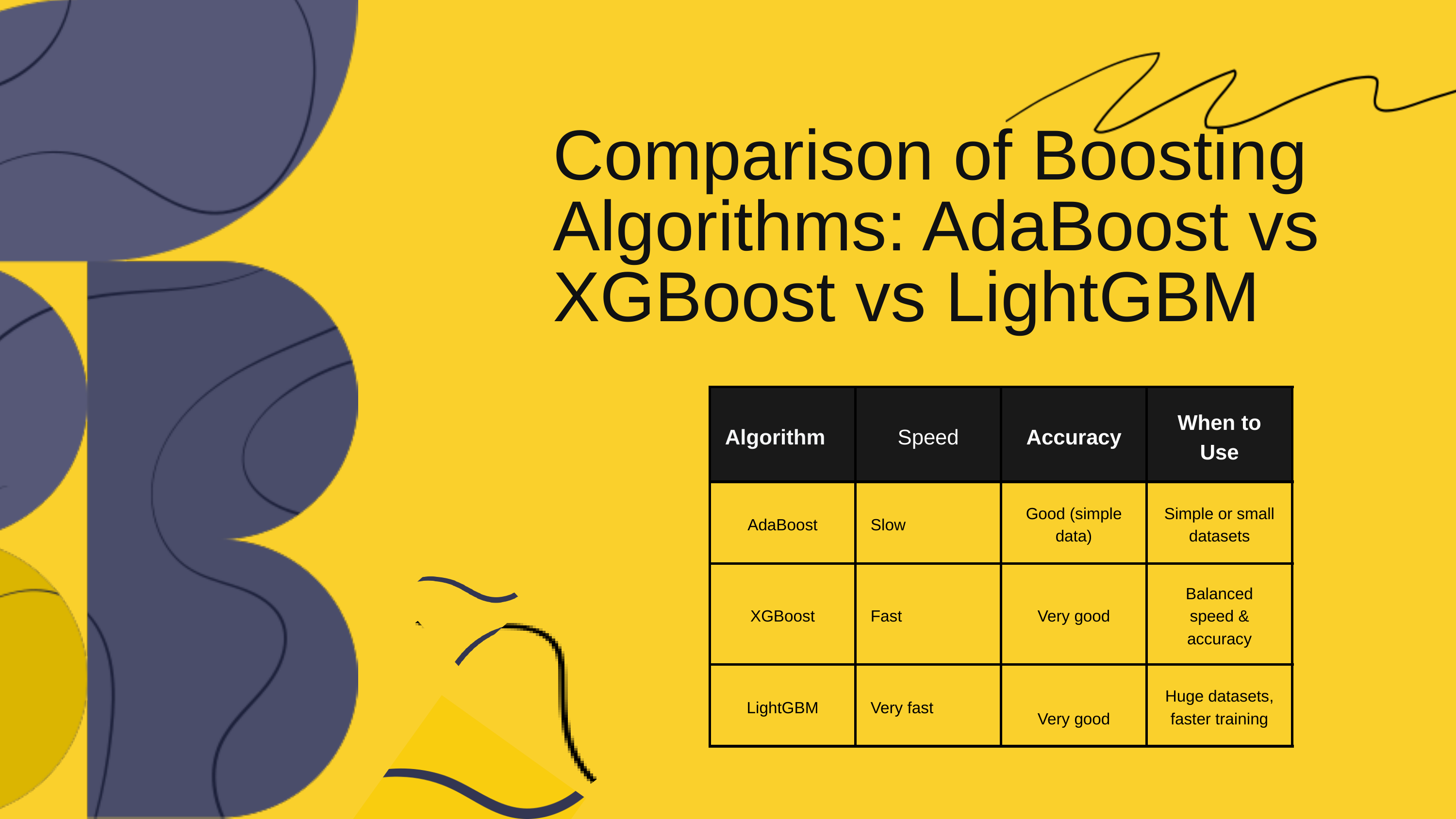

Comparison of Boosting Algorithms: AdaBoost vs XGBoost vs LightGBM

| Algorithm | Speed | Accuracy | When to Use |
| --- | --- | --- | --- |
| AdaBoost | Slow | Good (simple data) | Simple or small datasets |
| XGBoost | Fast | Very good | Balanced speed & accuracy |
| LightGBM | Very fast | Very good | Huge datasets, faster training |